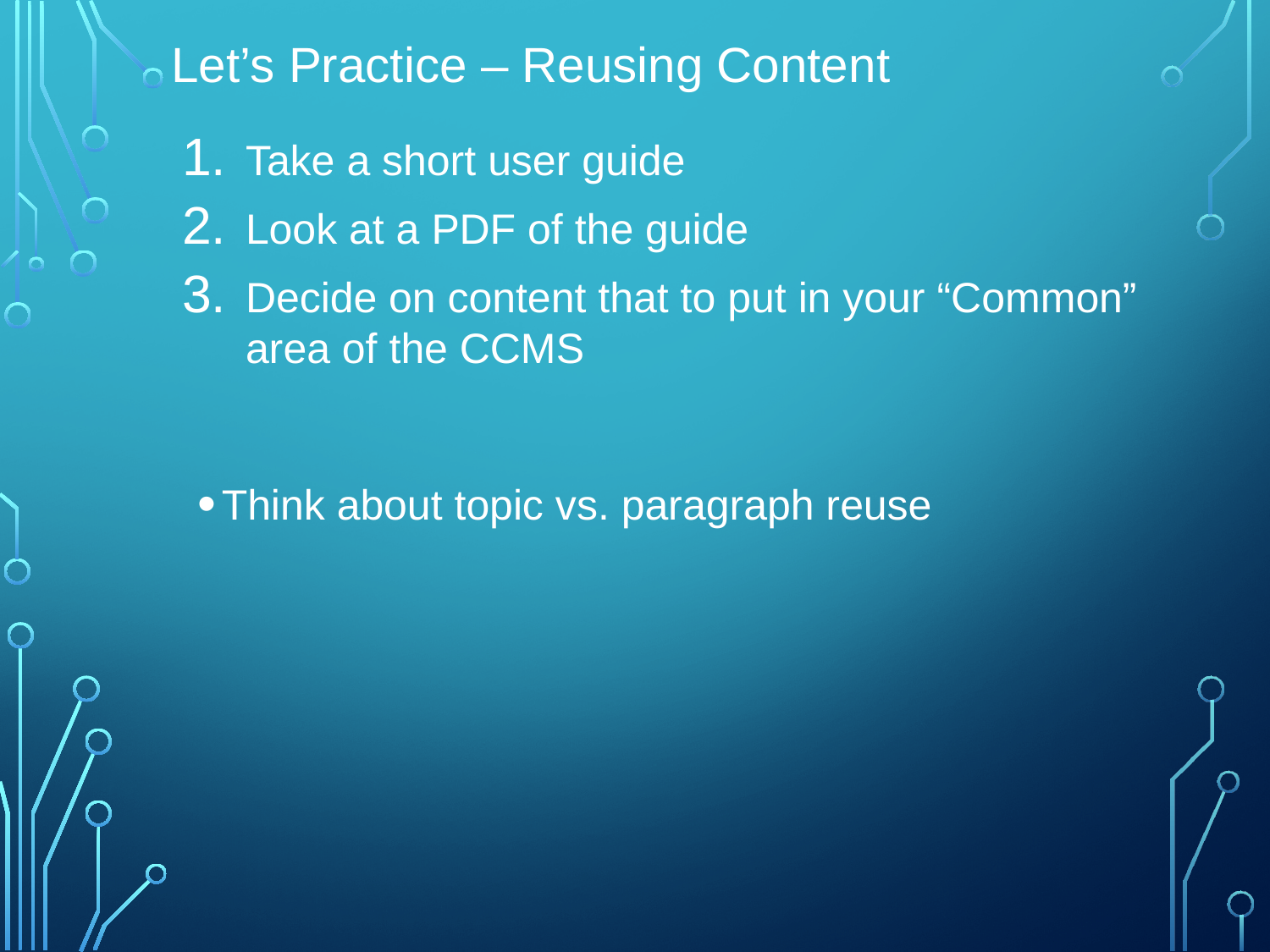

# Let’s Practice – Reusing Content
Take a short user guide
Look at a PDF of the guide
Decide on content that to put in your “Common” area of the CCMS

Think about topic vs. paragraph reuse